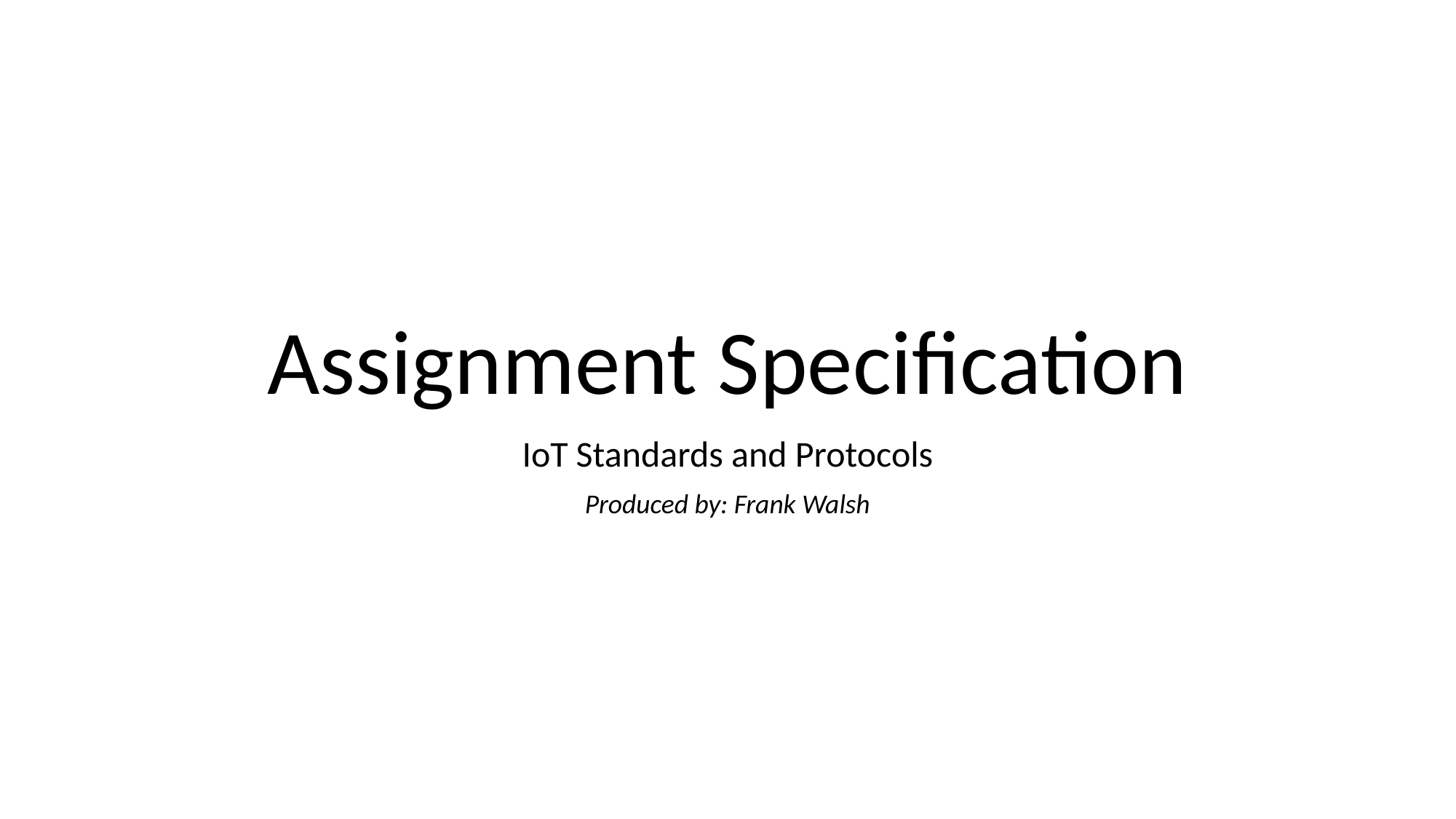

# Assignment Specification
IoT Standards and Protocols
Produced by: Frank Walsh